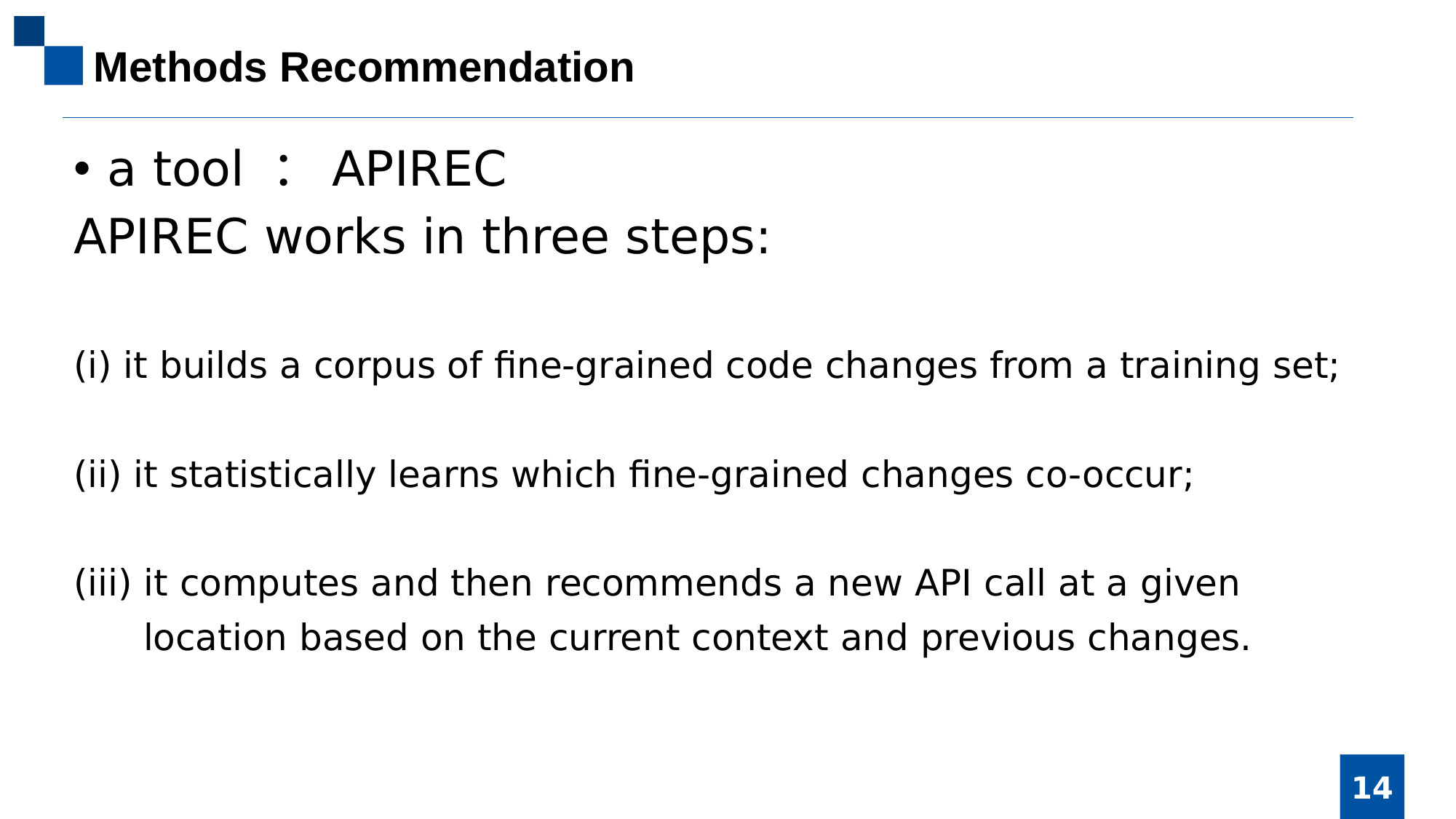

Methods Recommendation
a tool ：APIREC
APIREC works in three steps:

(i) it builds a corpus of fine-grained code changes from a training set;

(ii) it statistically learns which fine-grained changes co-occur;

(iii) it computes and then recommends a new API call at a given
      location based on the current context and previous changes.
14